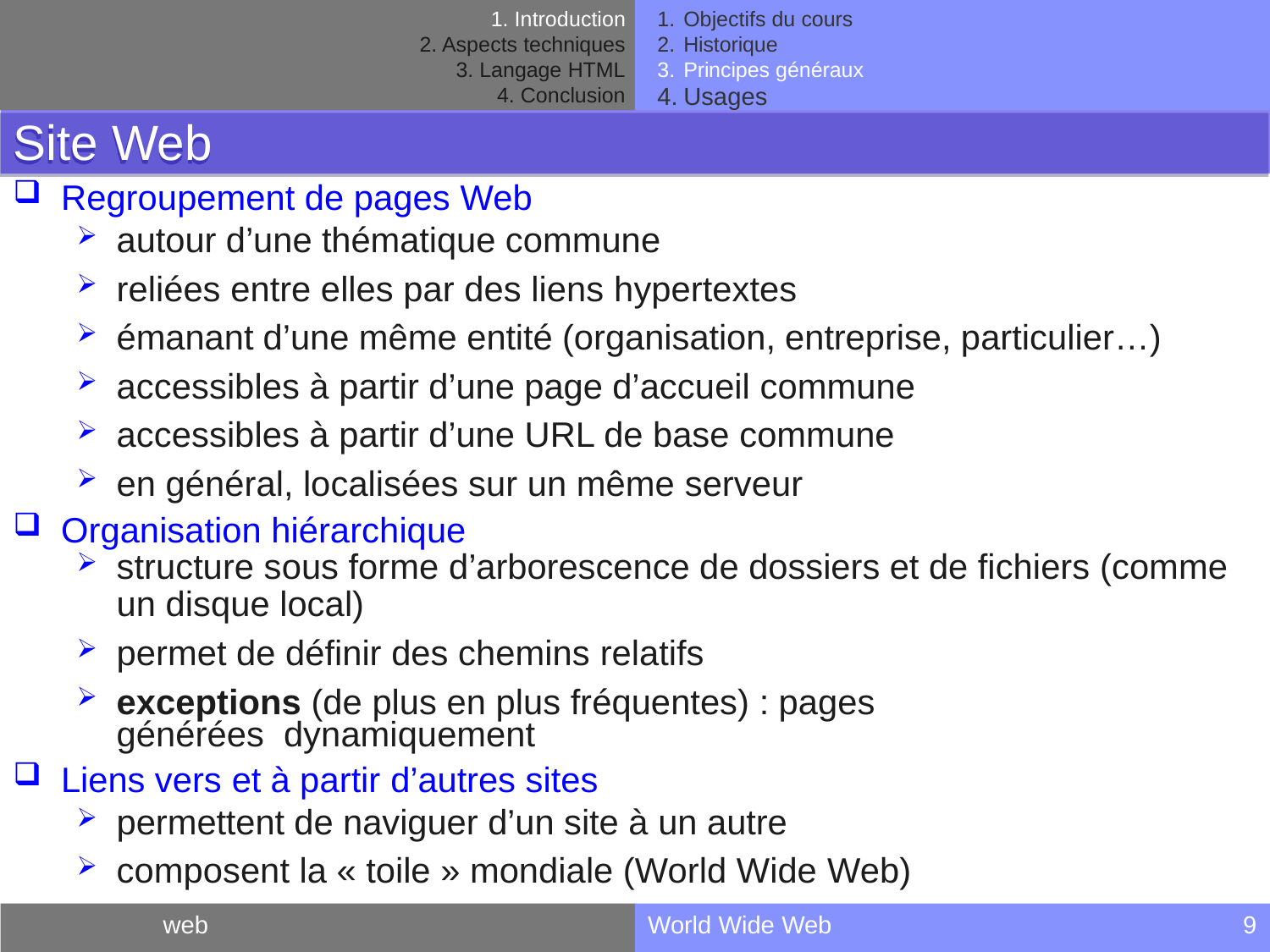

Objectifs du cours
Historique
Principes généraux
Usages
Introduction
Aspects techniques
Langage HTML
Conclusion

Site Web
Regroupement de pages Web
autour d’une thématique commune
reliées entre elles par des liens hypertextes
émanant d’une même entité (organisation, entreprise, particulier…)
accessibles à partir d’une page d’accueil commune
accessibles à partir d’une URL de base commune
en général, localisées sur un même serveur
Organisation hiérarchique
structure sous forme d’arborescence de dossiers et de fichiers (comme
un disque local)
permet de définir des chemins relatifs
exceptions (de plus en plus fréquentes) : pages générées  dynamiquement
Liens vers et à partir d’autres sites
permettent de naviguer d’un site à un autre
composent la « toile » mondiale (World Wide Web)

web
World Wide Web
9